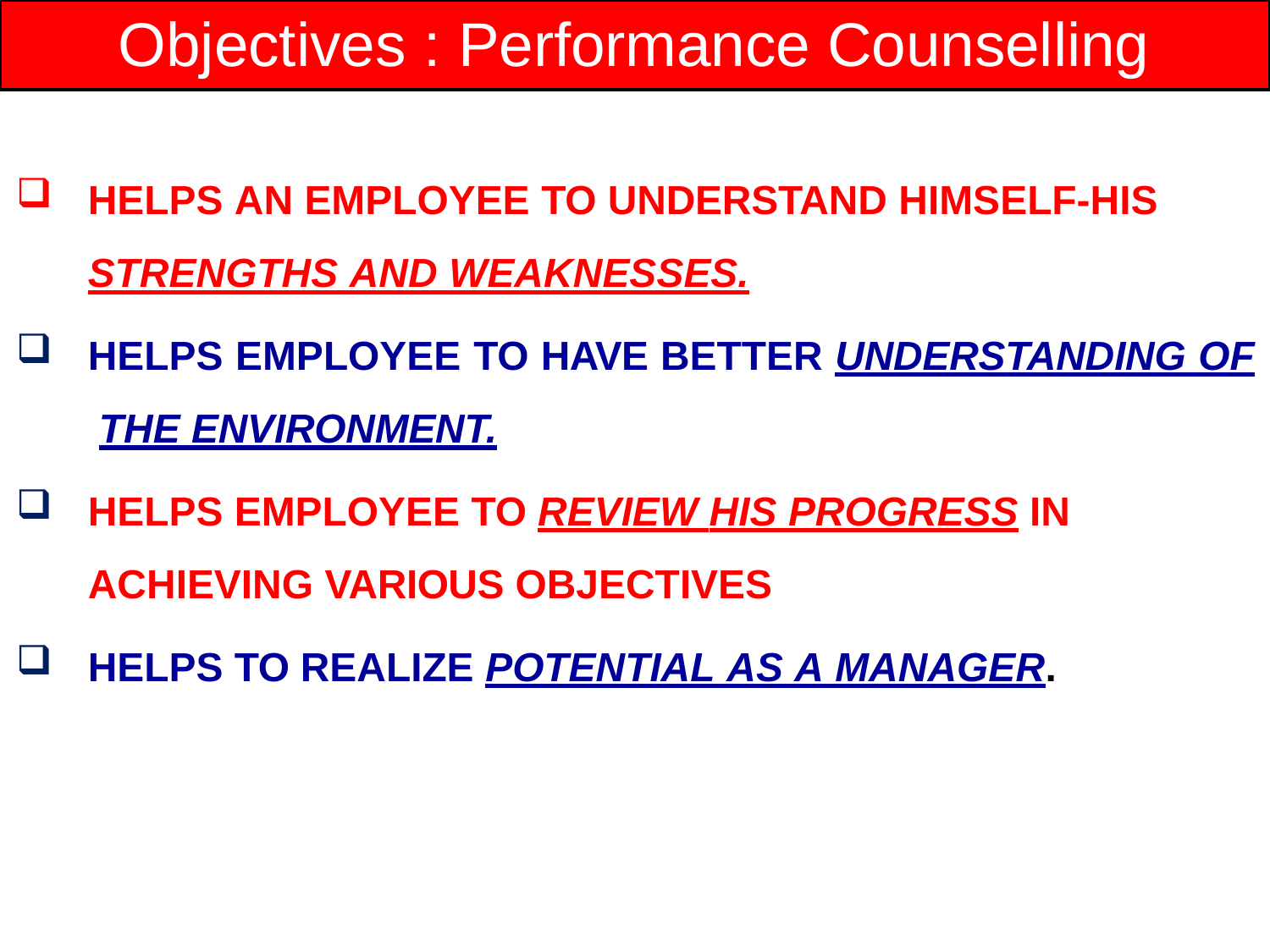

# Objectives : Performance Counselling
HELPS AN EMPLOYEE TO UNDERSTAND HIMSELF-HIS
STRENGTHS AND WEAKNESSES.
HELPS EMPLOYEE TO HAVE BETTER UNDERSTANDING OF  THE ENVIRONMENT.
HELPS EMPLOYEE TO REVIEW HIS PROGRESS IN
ACHIEVING VARIOUS OBJECTIVES
HELPS TO REALIZE POTENTIAL AS A MANAGER.